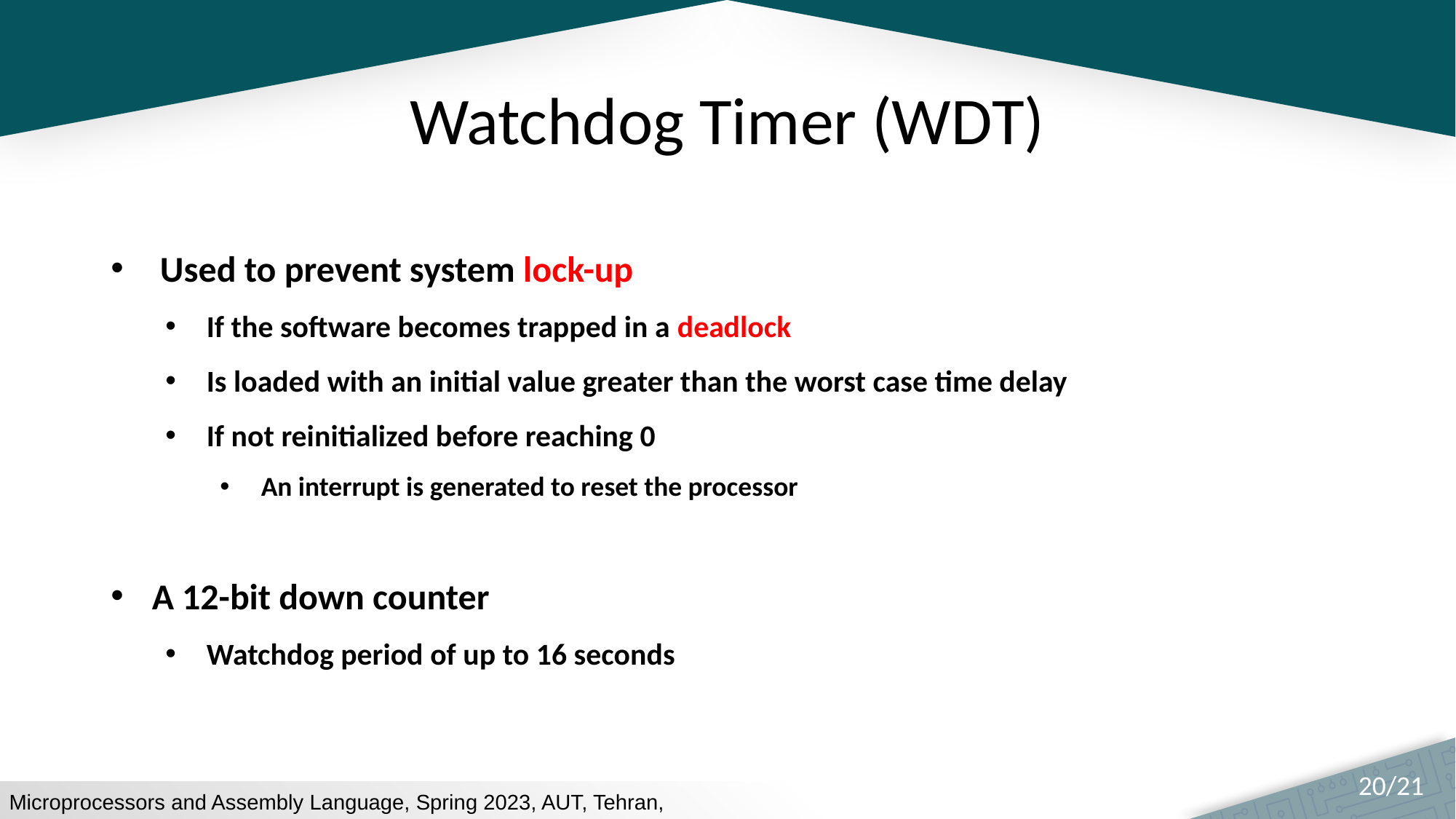

# Watchdog Timer (WDT)
 Used to prevent system lock-up
If the software becomes trapped in a deadlock
Is loaded with an initial value greater than the worst case time delay
If not reinitialized before reaching 0
An interrupt is generated to reset the processor

A 12-bit down counter
Watchdog period of up to 16 seconds

20/21